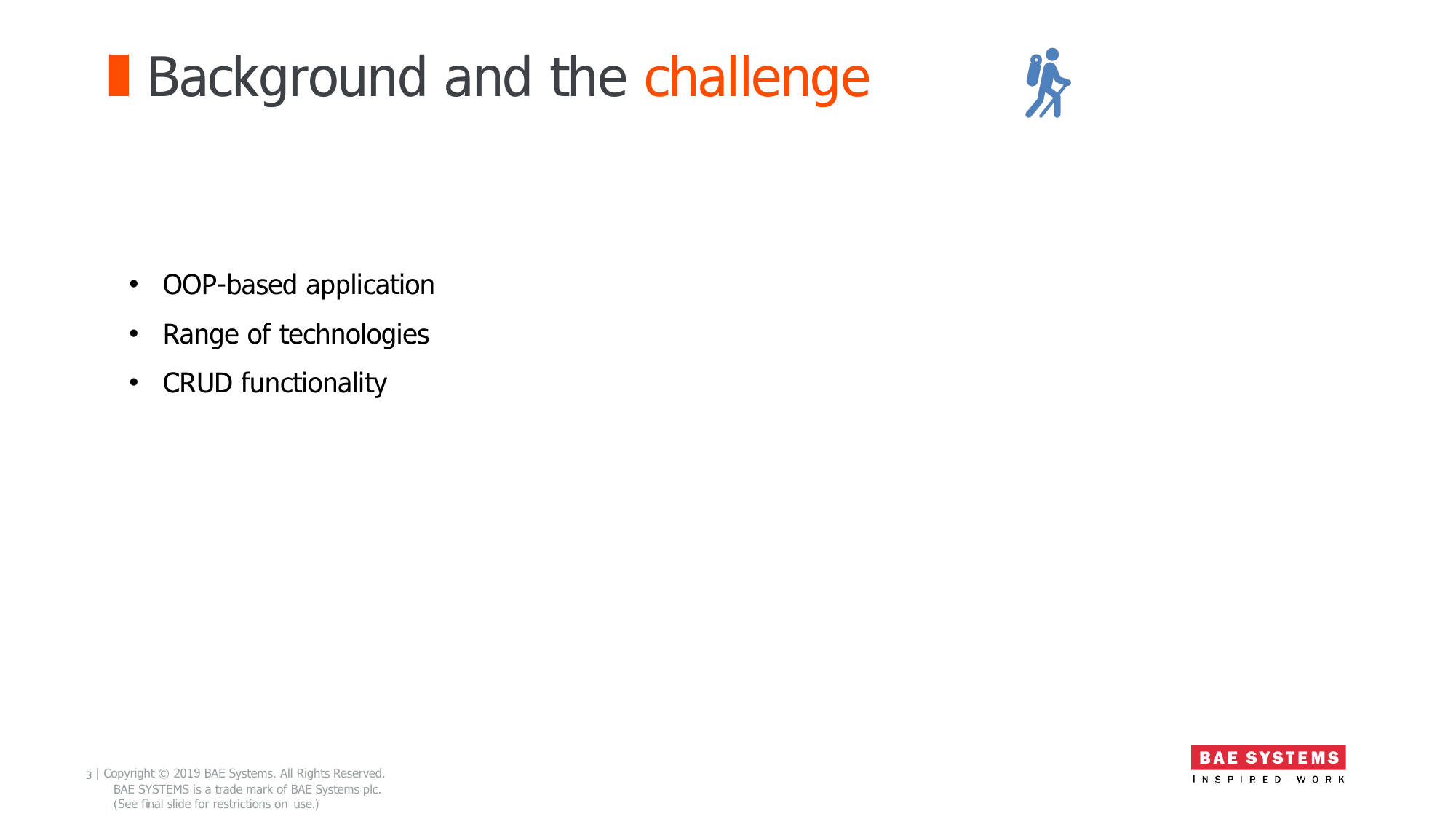

Background and the challenge

OOP-based application
Range of technologies
CRUD functionality

3 | Copyright © 2019 BAE Systems. All Rights Reserved.  BAE SYSTEMS is a trade mark of BAE Systems plc.  (See final slide for restrictions on use.)